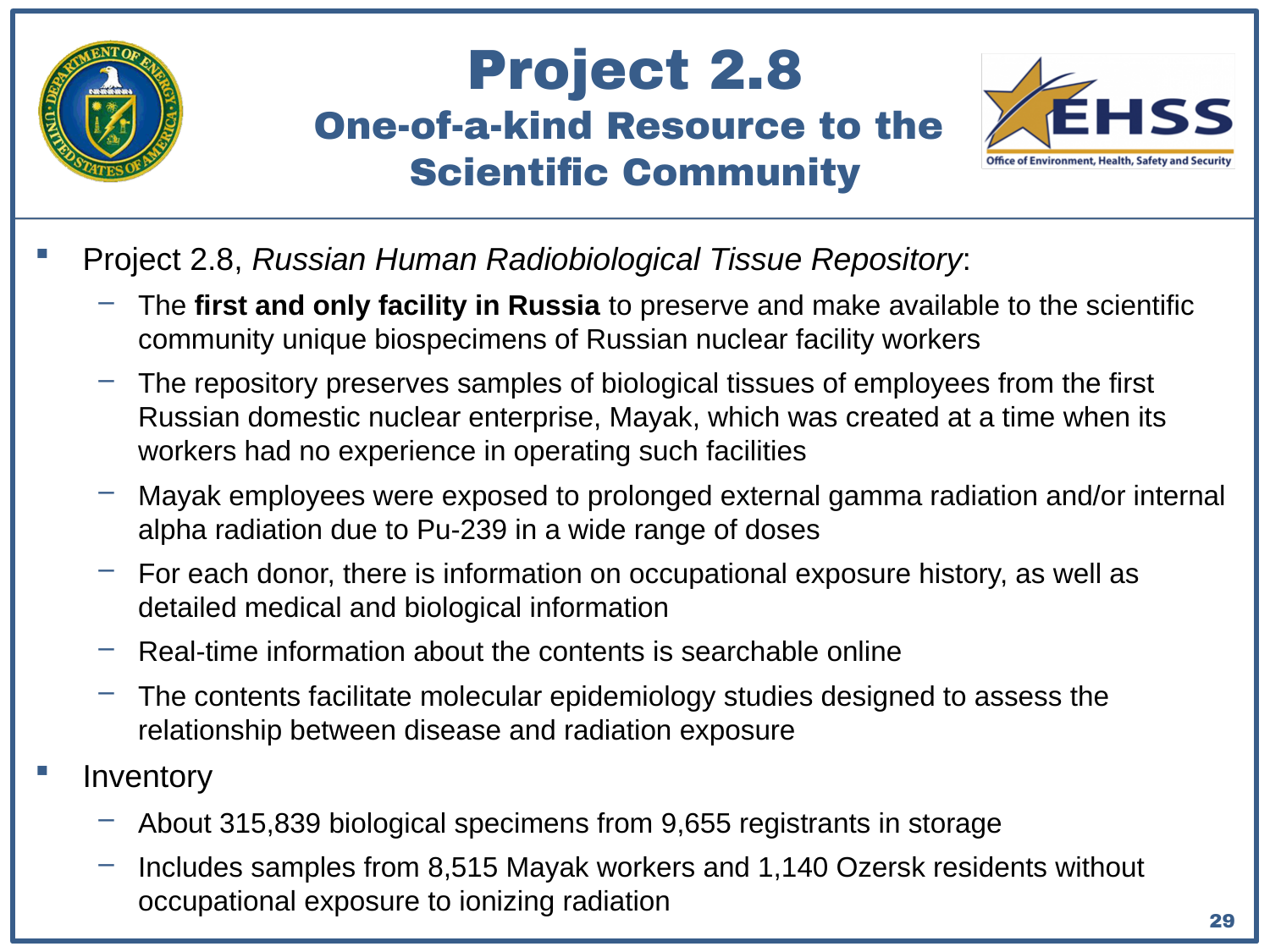

Project 2.8
One-of-a-kind Resource to the
Scientific Community
Project 2.8, Russian Human Radiobiological Tissue Repository:
The first and only facility in Russia to preserve and make available to the scientific community unique biospecimens of Russian nuclear facility workers
The repository preserves samples of biological tissues of employees from the first Russian domestic nuclear enterprise, Mayak, which was created at a time when its workers had no experience in operating such facilities
Mayak employees were exposed to prolonged external gamma radiation and/or internal alpha radiation due to Pu-239 in a wide range of doses
For each donor, there is information on occupational exposure history, as well as detailed medical and biological information
Real-time information about the contents is searchable online
The contents facilitate molecular epidemiology studies designed to assess the relationship between disease and radiation exposure
Inventory
About 315,839 biological specimens from 9,655 registrants in storage
Includes samples from 8,515 Mayak workers and 1,140 Ozersk residents without occupational exposure to ionizing radiation

29